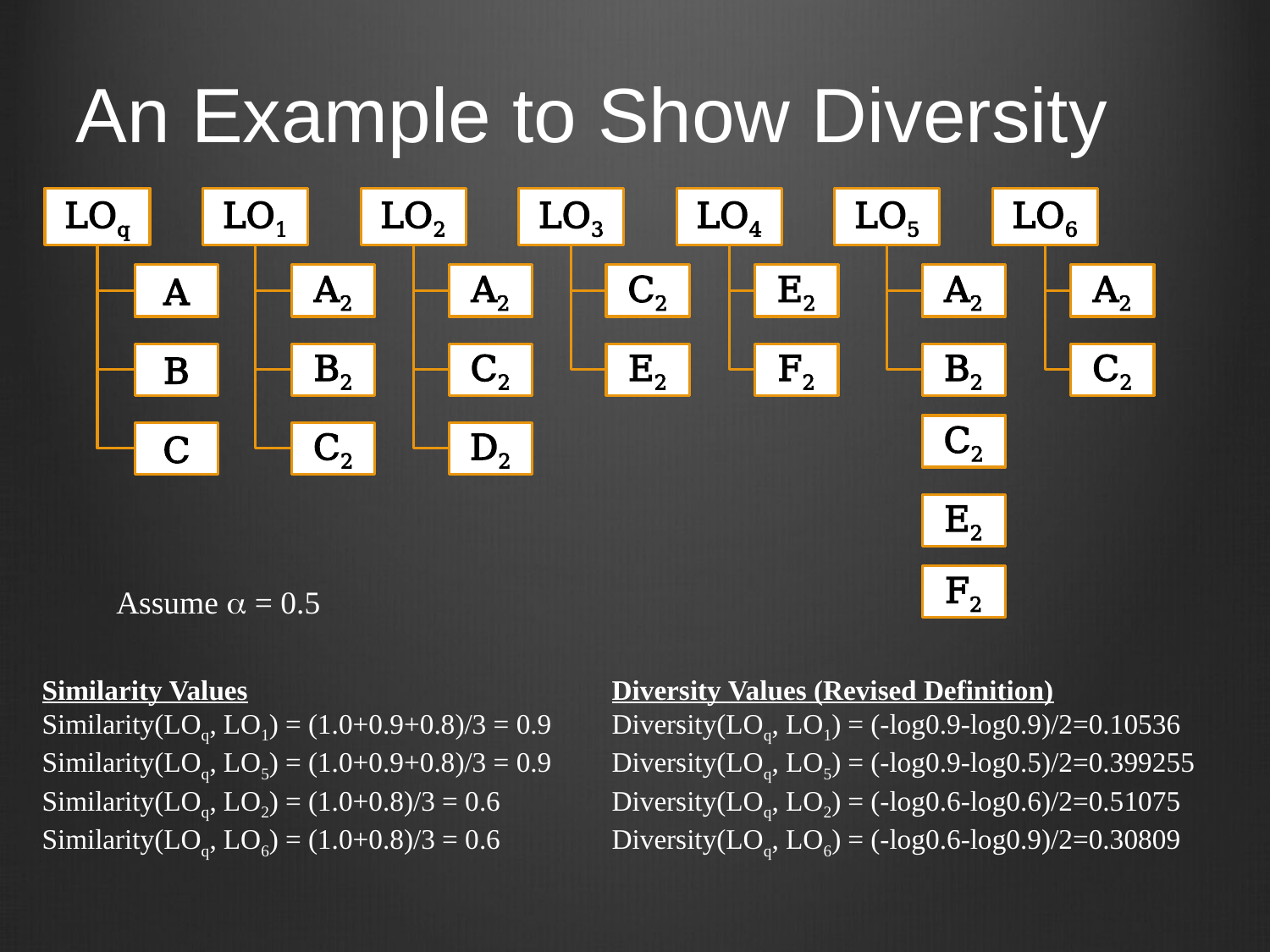

# An Example to Show Diversity
LO5
LO6
LOq
LO3
LO4
LO2
LO1
A2
A2
A
A2
A2
C2
E2
B2
C2
B
B2
C2
E2
F2
C2
C
C2
D2
E2
F2
Assume α = 0.5
Similarity Values
Similarity(LOq, LO1) = (1.0+0.9+0.8)/3 = 0.9
Similarity(LOq, LO5) = (1.0+0.9+0.8)/3 = 0.9
Similarity(LOq, LO2) = (1.0+0.8)/3 = 0.6
Similarity(LOq, LO6) = (1.0+0.8)/3 = 0.6

Diversity Values (Revised Definition)
Diversity(LOq, LO1) = (-log0.9-log0.9)/2=0.10536
Diversity(LOq, LO5) = (-log0.9-log0.5)/2=0.399255
Diversity(LOq, LO2) = (-log0.6-log0.6)/2=0.51075
Diversity(LOq, LO6) = (-log0.6-log0.9)/2=0.30809